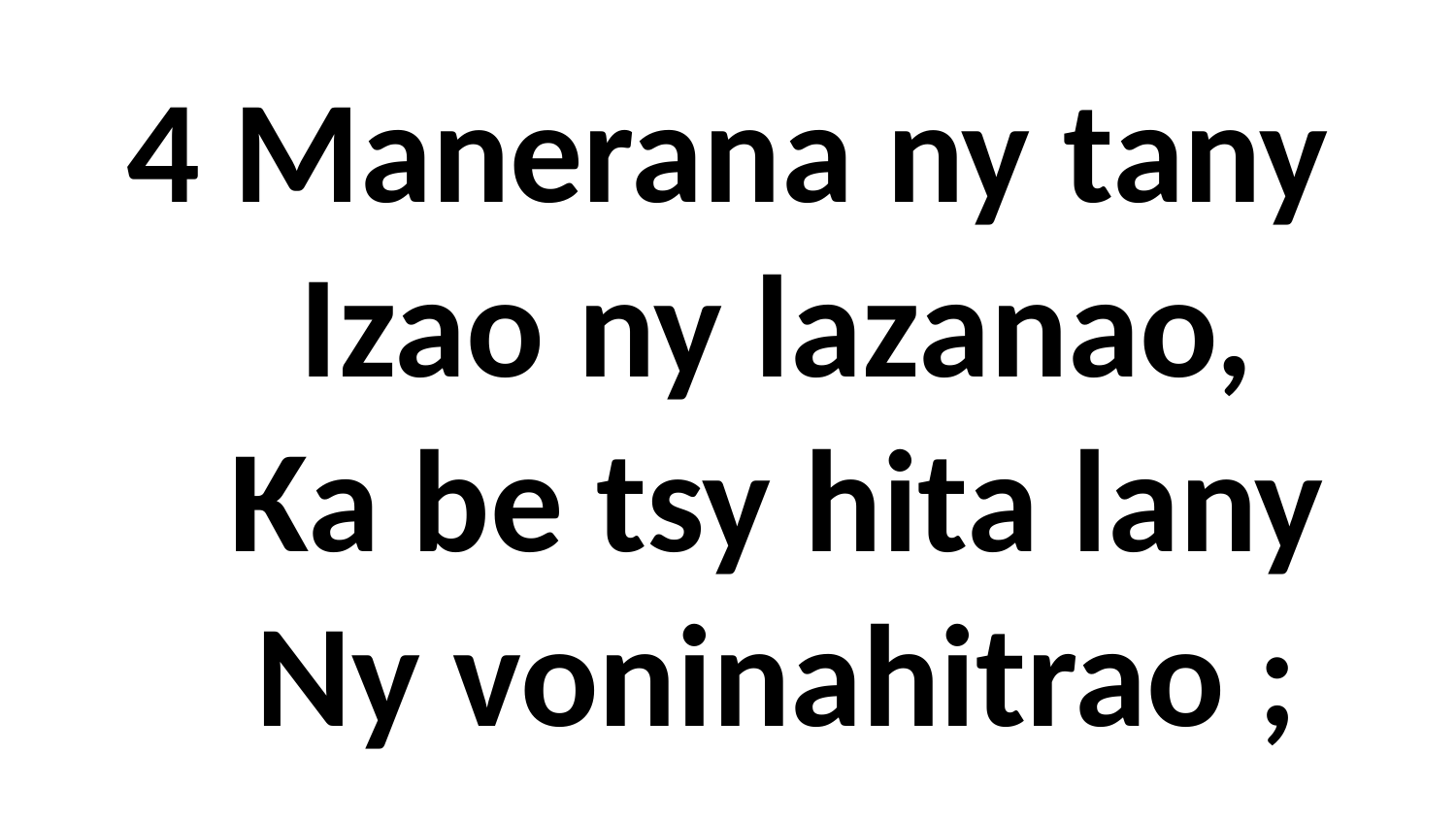

# 4 Manerana ny tany Izao ny lazanao, Ka be tsy hita lany Ny voninahitrao ;